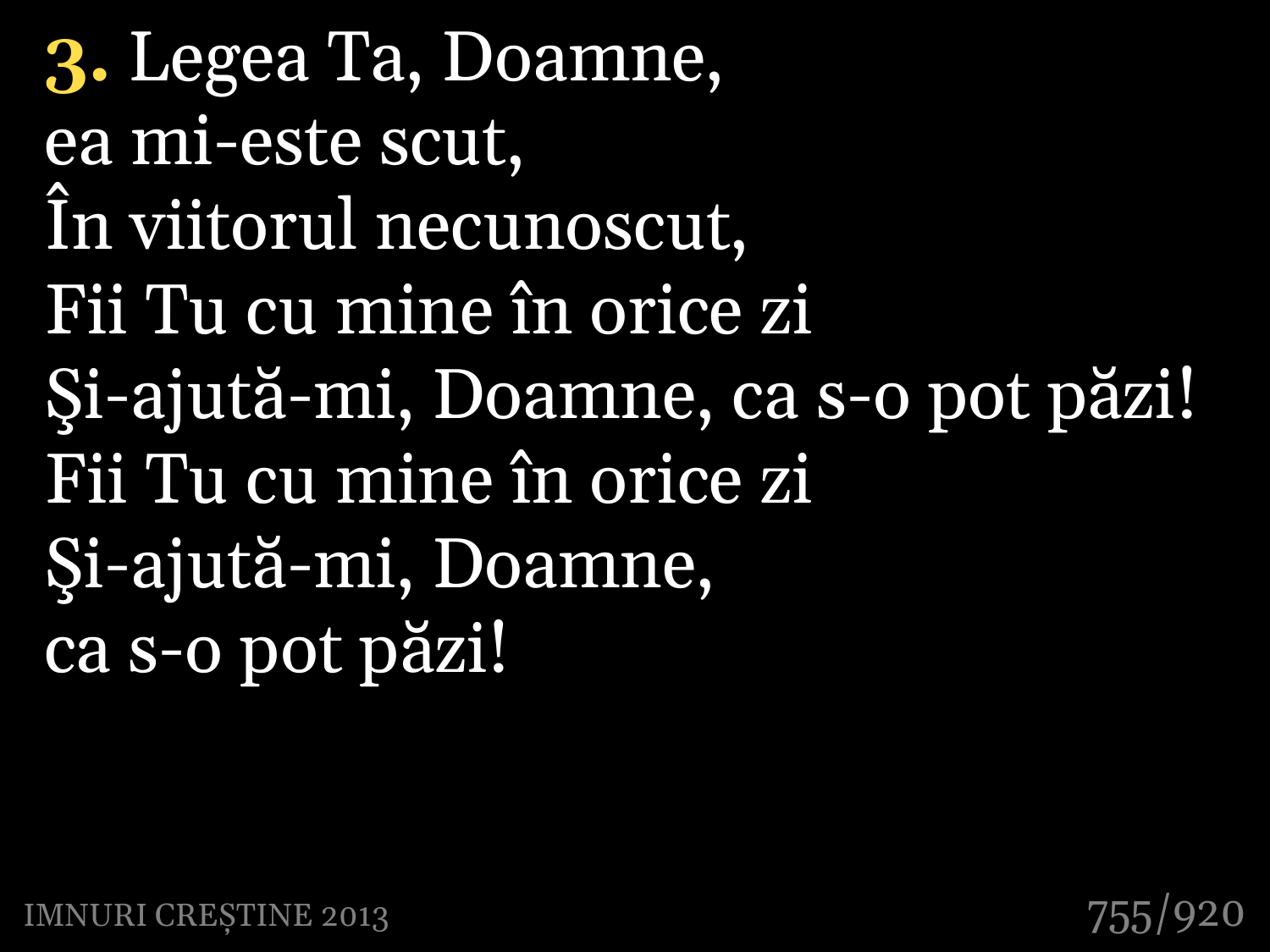

3. Legea Ta, Doamne,
ea mi-este scut,
În viitorul necunoscut,
Fii Tu cu mine în orice zi
Şi-ajută-mi, Doamne, ca s-o pot păzi!
Fii Tu cu mine în orice zi
Şi-ajută-mi, Doamne,
ca s-o pot păzi!
755/920
IMNURI CREȘTINE 2013